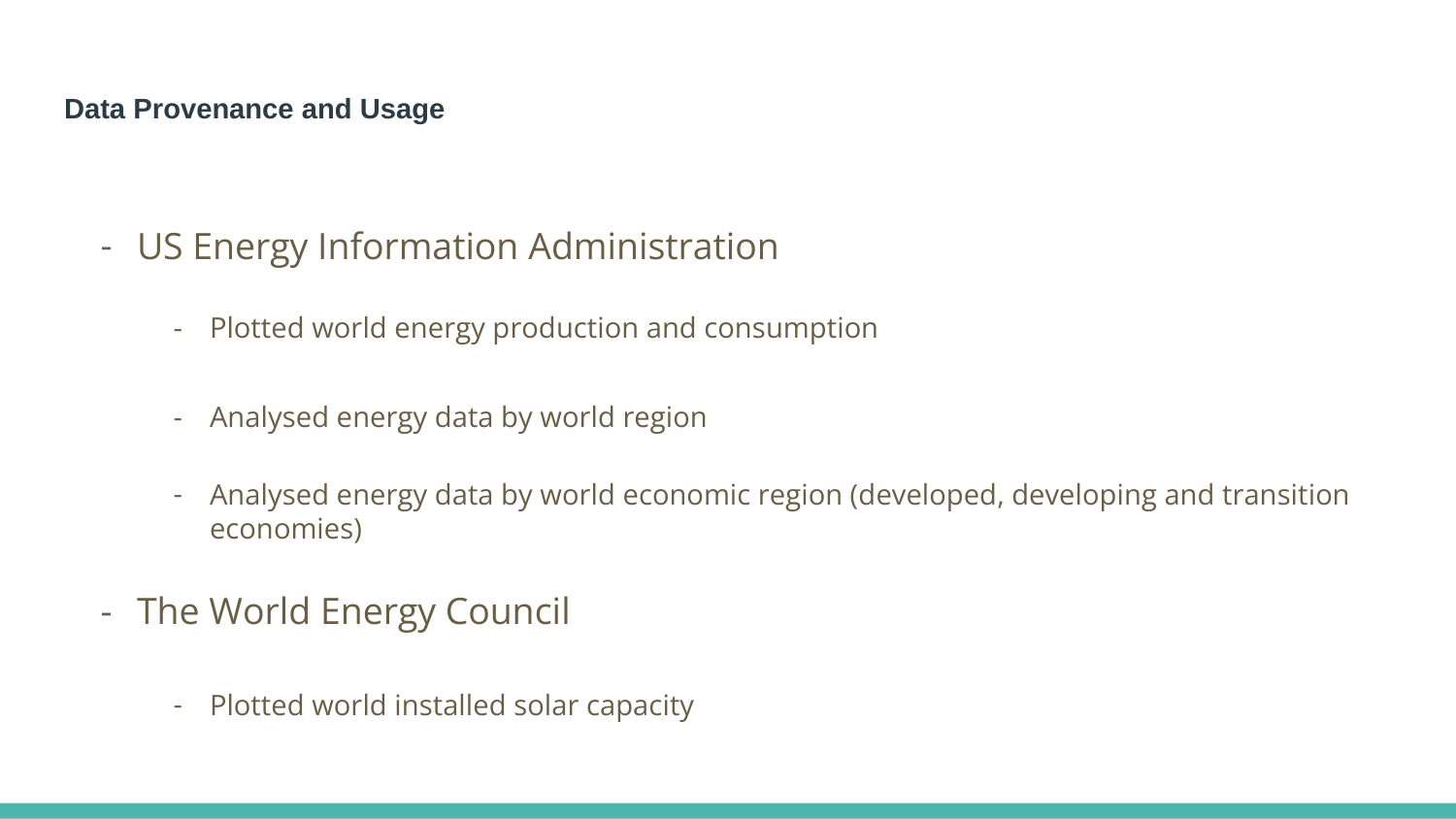

# Data Provenance and Usage
US Energy Information Administration

Plotted world energy production and consumption

Analysed energy data by world region

Analysed energy data by world economic region (developed, developing and transition economies)

The World Energy Council

Plotted world installed solar capacity